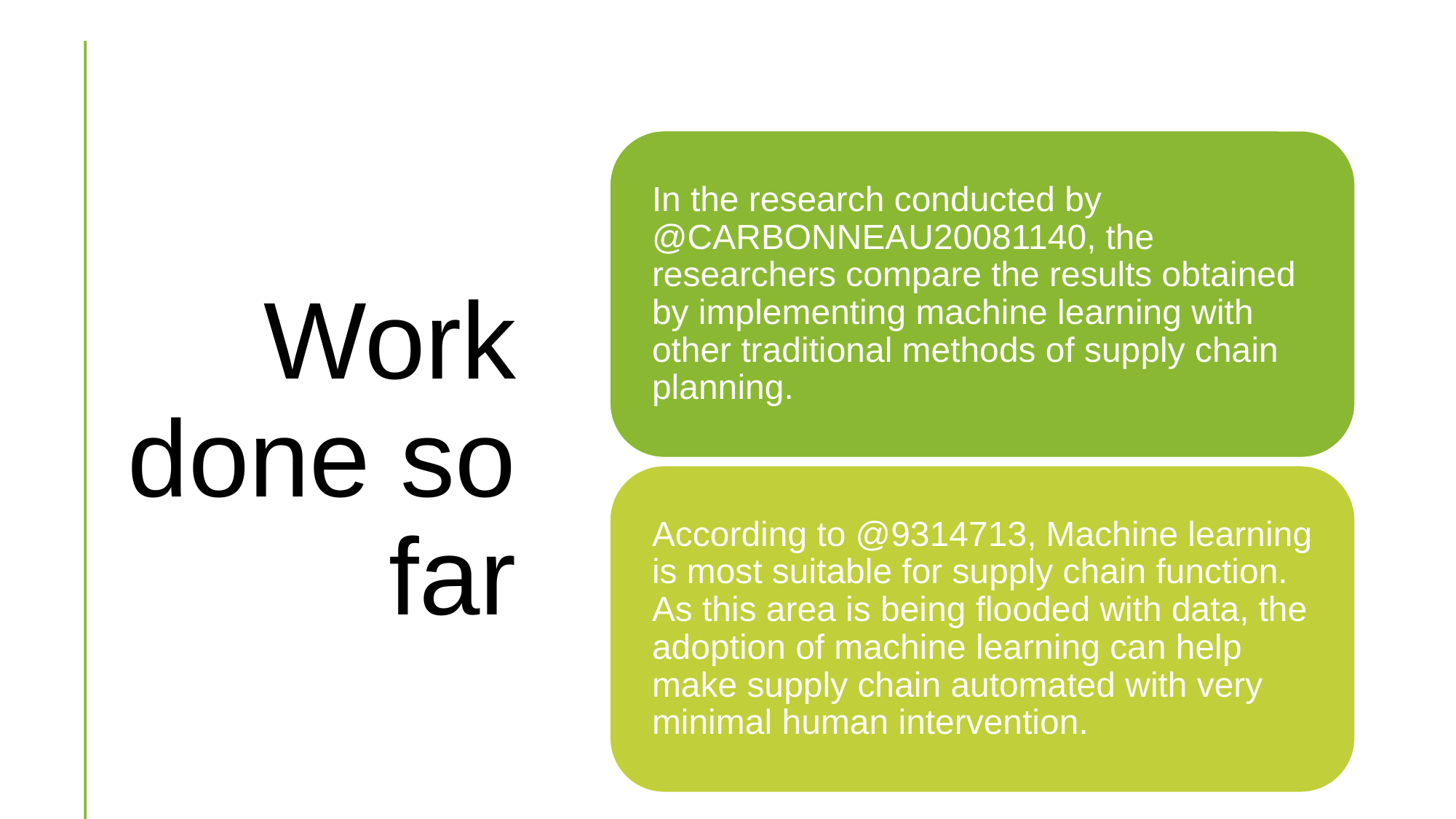

# Work done so far
In the research conducted by @CARBONNEAU20081140, the researchers compare the results obtained by implementing machine learning with other traditional methods of supply chain planning.
According to @9314713, Machine learning is most suitable for supply chain function. As this area is being flooded with data, the adoption of machine learning can help make supply chain automated with very minimal human intervention.